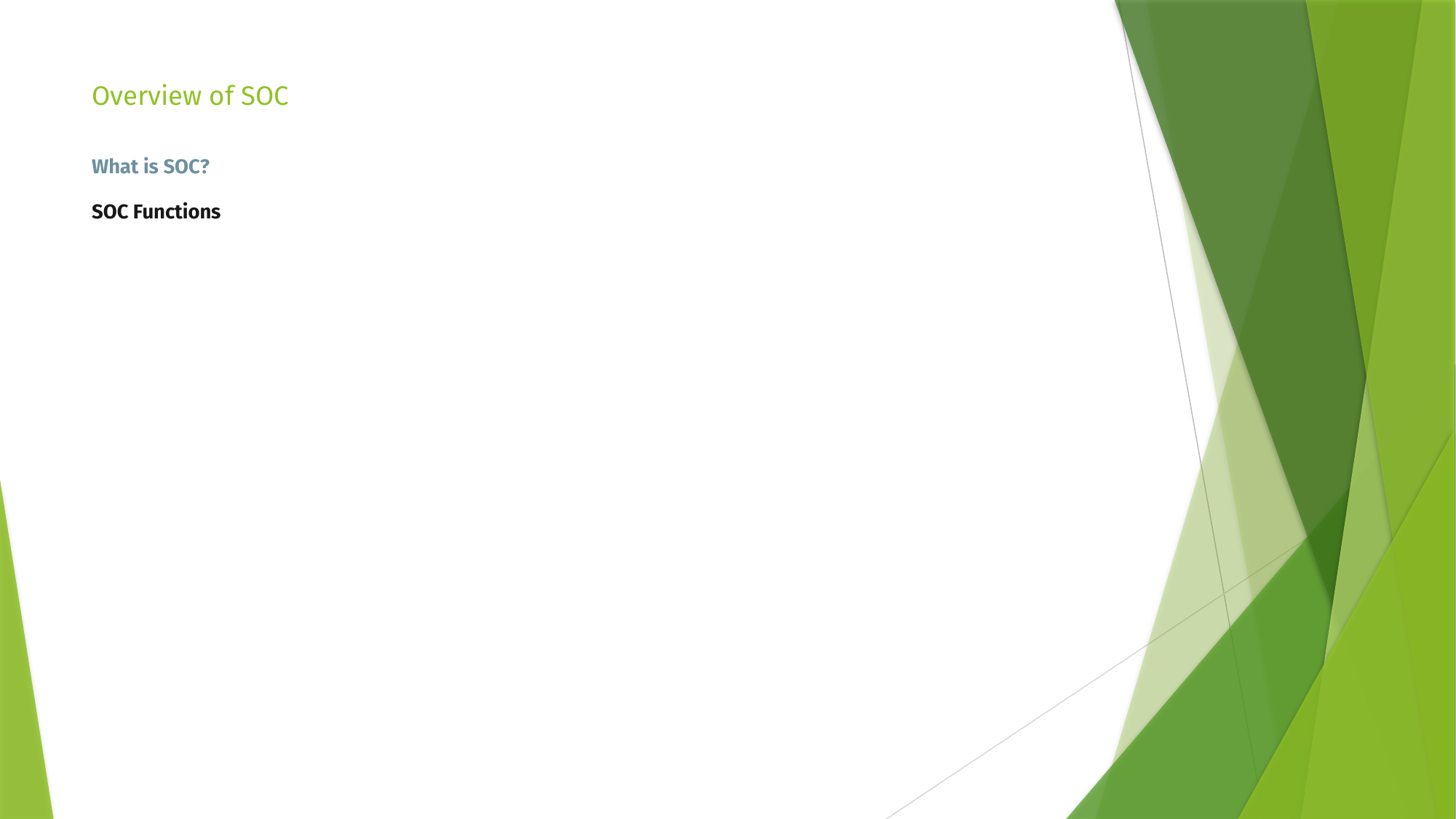

# Overview of SOC What is SOC? SOC Functions